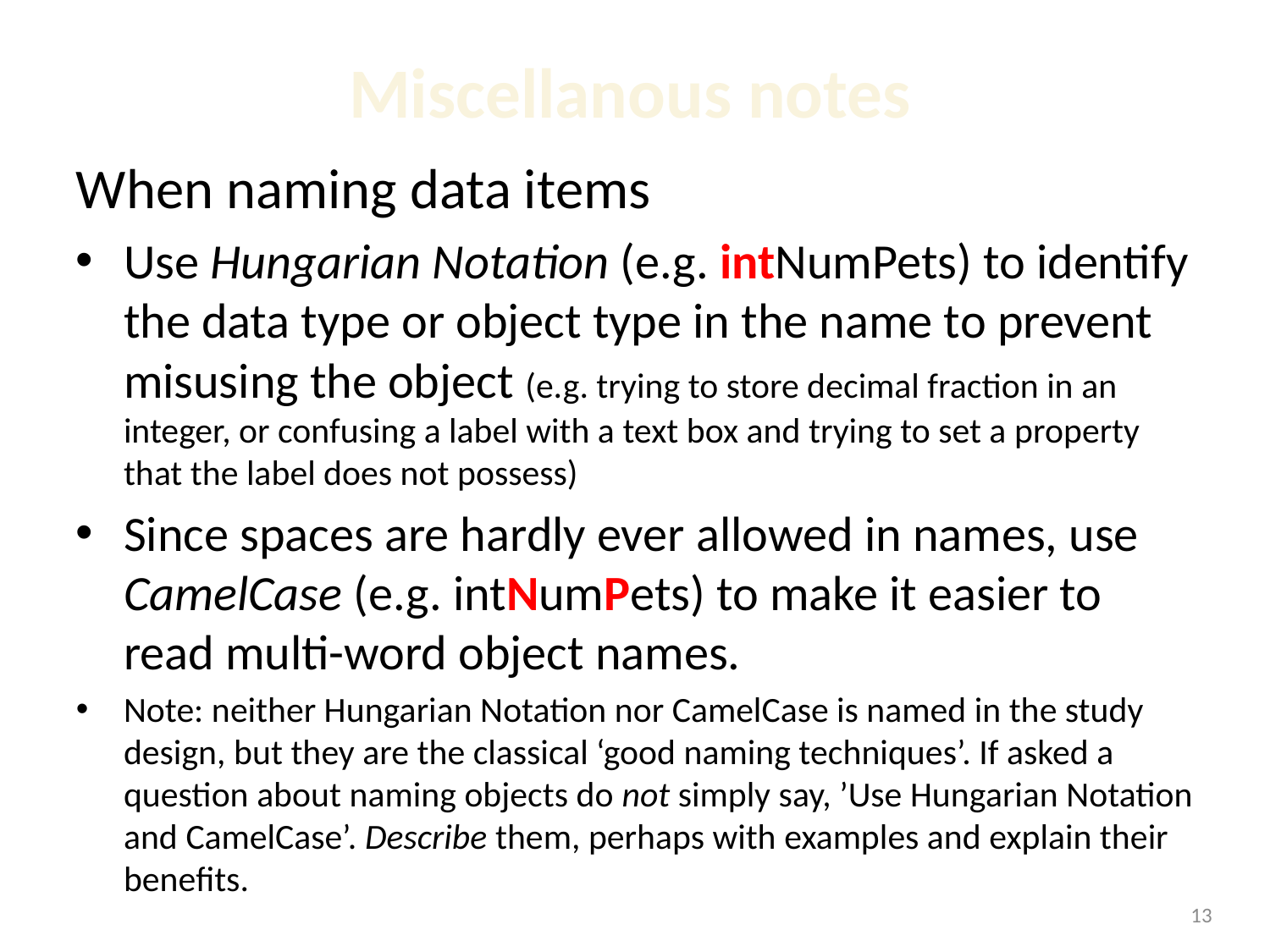

# Miscellanous notes
When naming data items
Use Hungarian Notation (e.g. intNumPets) to identify the data type or object type in the name to prevent misusing the object (e.g. trying to store decimal fraction in an integer, or confusing a label with a text box and trying to set a property that the label does not possess)
Since spaces are hardly ever allowed in names, use CamelCase (e.g. intNumPets) to make it easier to read multi-word object names.
Note: neither Hungarian Notation nor CamelCase is named in the study design, but they are the classical ‘good naming techniques’. If asked a question about naming objects do not simply say, ’Use Hungarian Notation and CamelCase’. Describe them, perhaps with examples and explain their benefits.

13